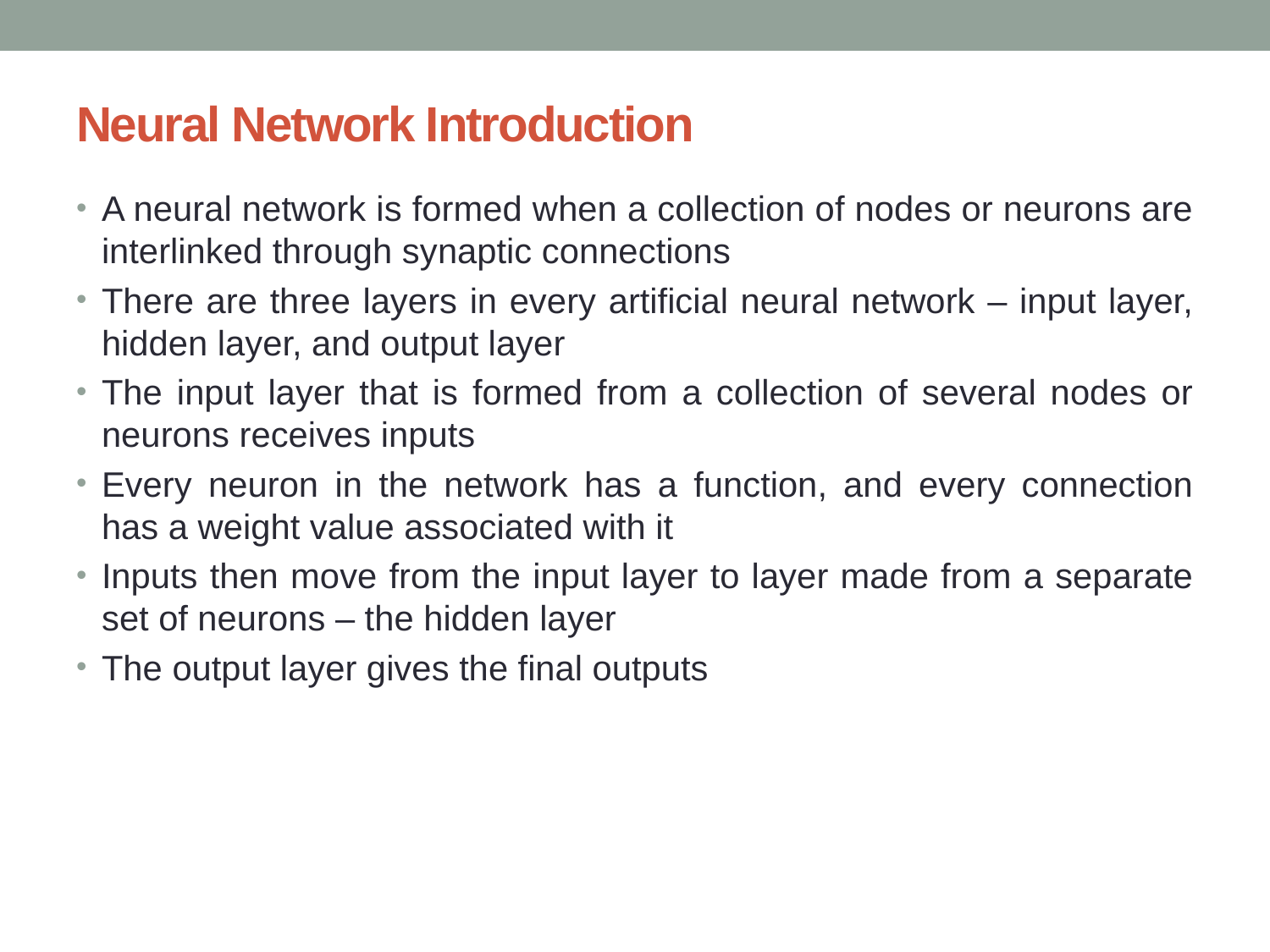

# Neural Network Introduction
A neural network is formed when a collection of nodes or neurons are interlinked through synaptic connections
There are three layers in every artificial neural network – input layer, hidden layer, and output layer
The input layer that is formed from a collection of several nodes or neurons receives inputs
Every neuron in the network has a function, and every connection has a weight value associated with it
Inputs then move from the input layer to layer made from a separate set of neurons – the hidden layer
The output layer gives the final outputs